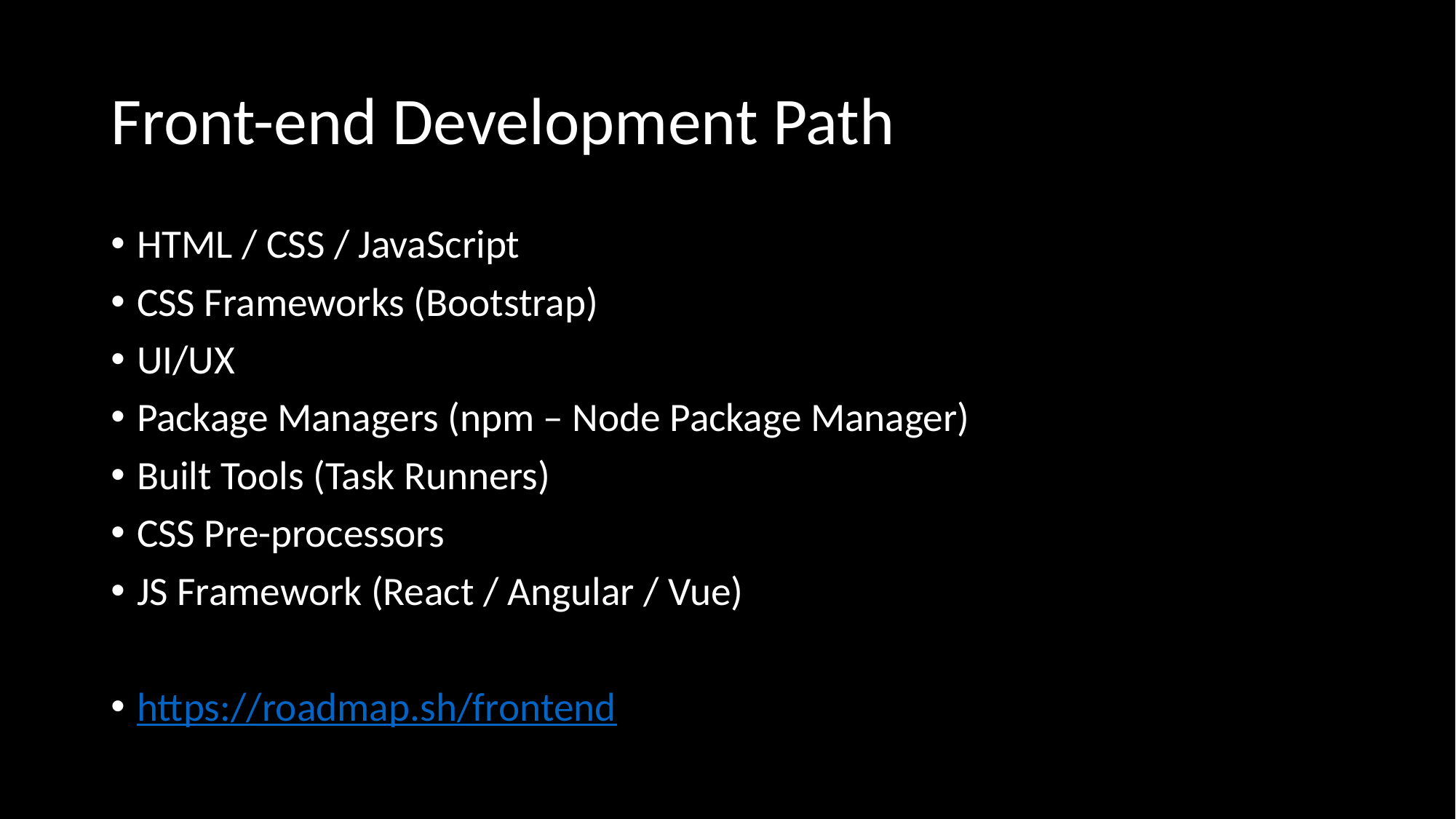

# Front-end Development Path
HTML / CSS / JavaScript
CSS Frameworks (Bootstrap)
UI/UX
Package Managers (npm – Node Package Manager)
Built Tools (Task Runners)
CSS Pre-processors
JS Framework (React / Angular / Vue)

https://roadmap.sh/frontend